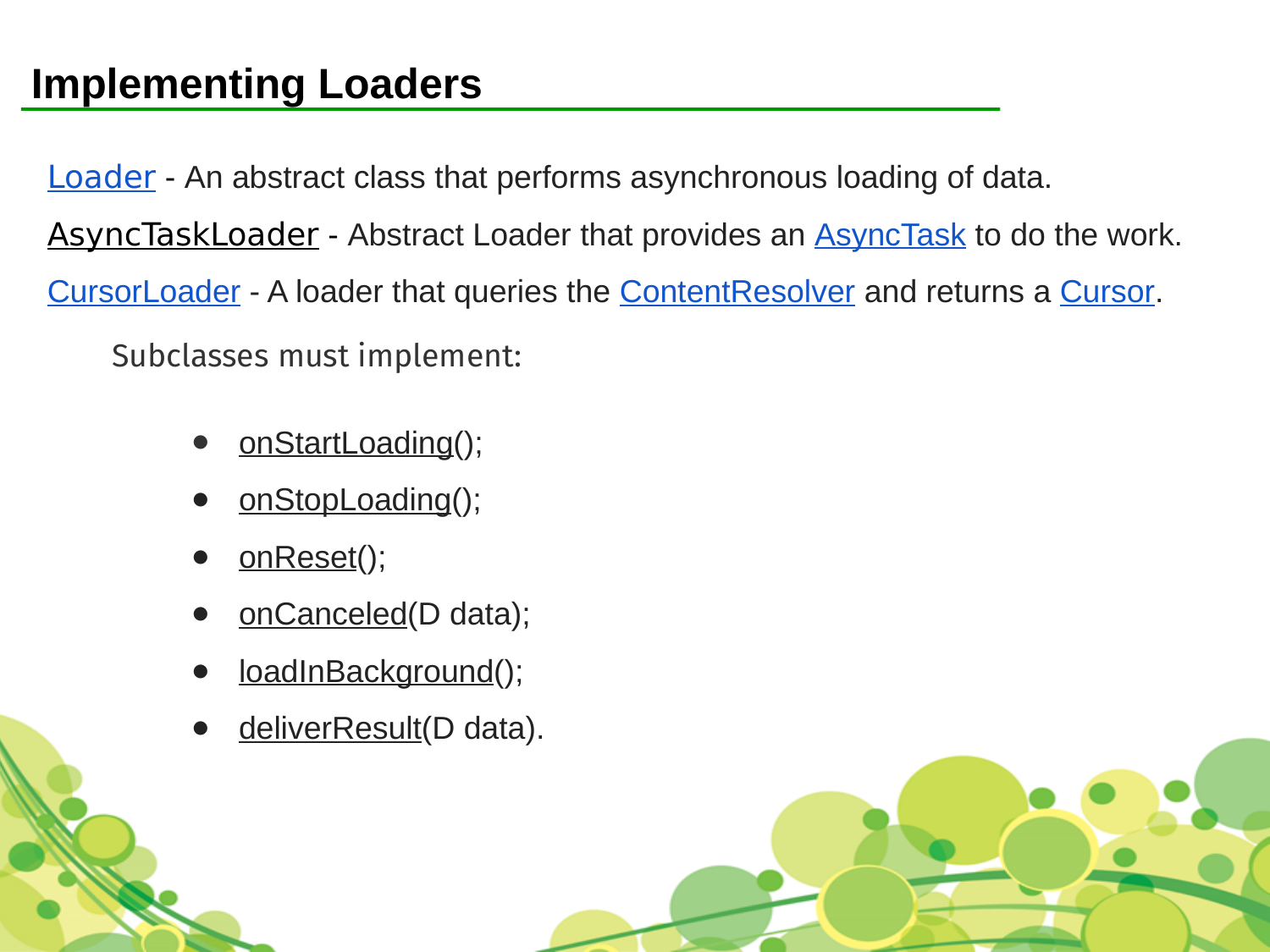

Implementing Loaders

Loader - An abstract class that performs asynchronous loading of data.
AsyncTaskLoader - Abstract Loader that provides an AsyncTask to do the work.
CursorLoader - A loader that queries the ContentResolver and returns a Cursor.
Subclasses must implement:

onStartLoading();
onStopLoading();
onReset();
onCanceled(D data);
loadInBackground();
deliverResult(D data).